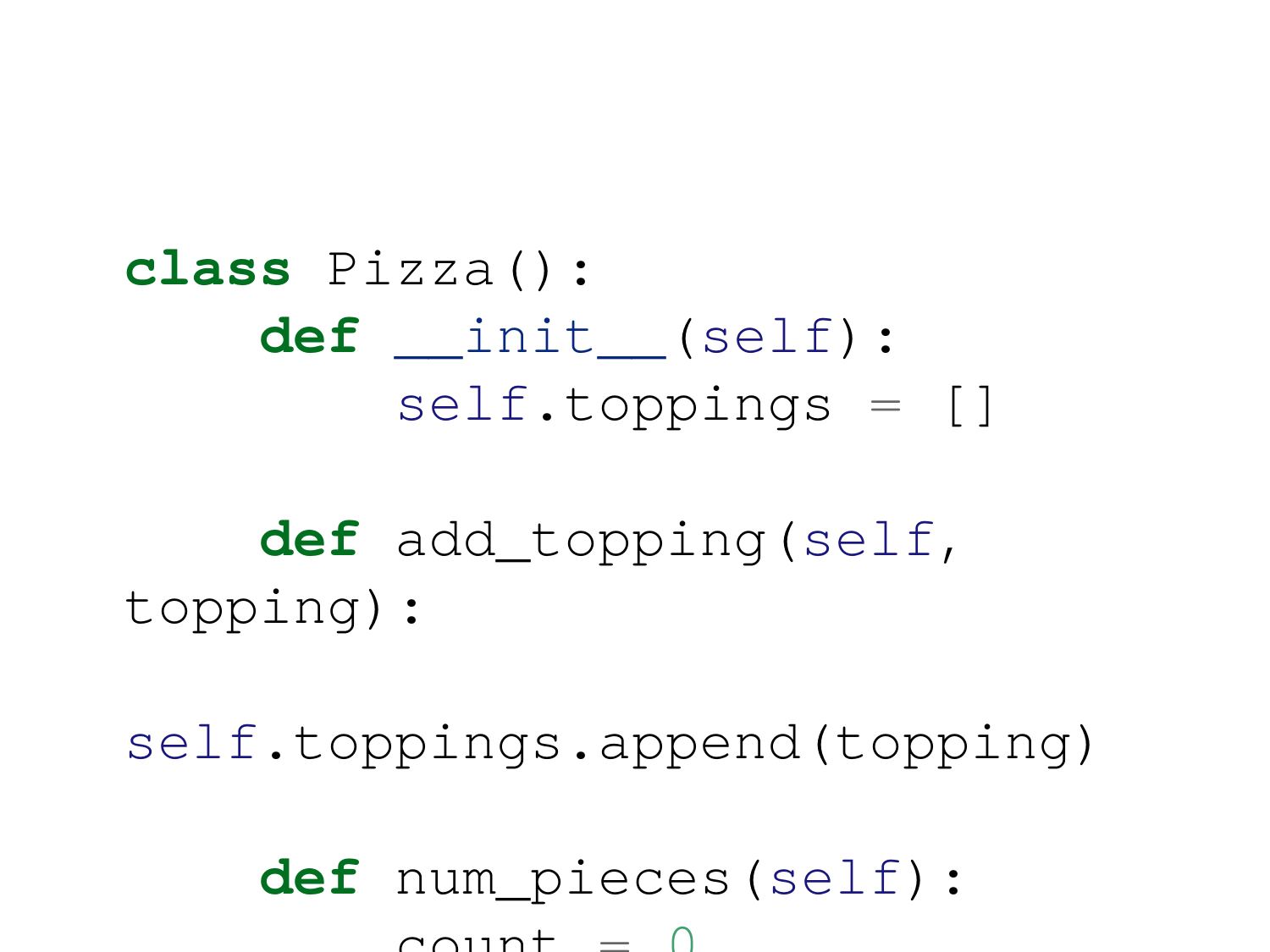

class Pizza():
    def __init__(self):
        self.toppings = []
    def add_topping(self, topping):
        self.toppings.append(topping)
    def num_pieces(self):
        count = 0
        for topping in self.toppings:
            count += topping.num_pieces
        return count
pizza = Pizza()
pizza.add_topping(Topping("pepperoni", 18))
pizza.add_topping(Topping("mushrooms", 12))
pizza.add_topping(Topping("green peppers", 15))
print(pizza.num_toppings())
45